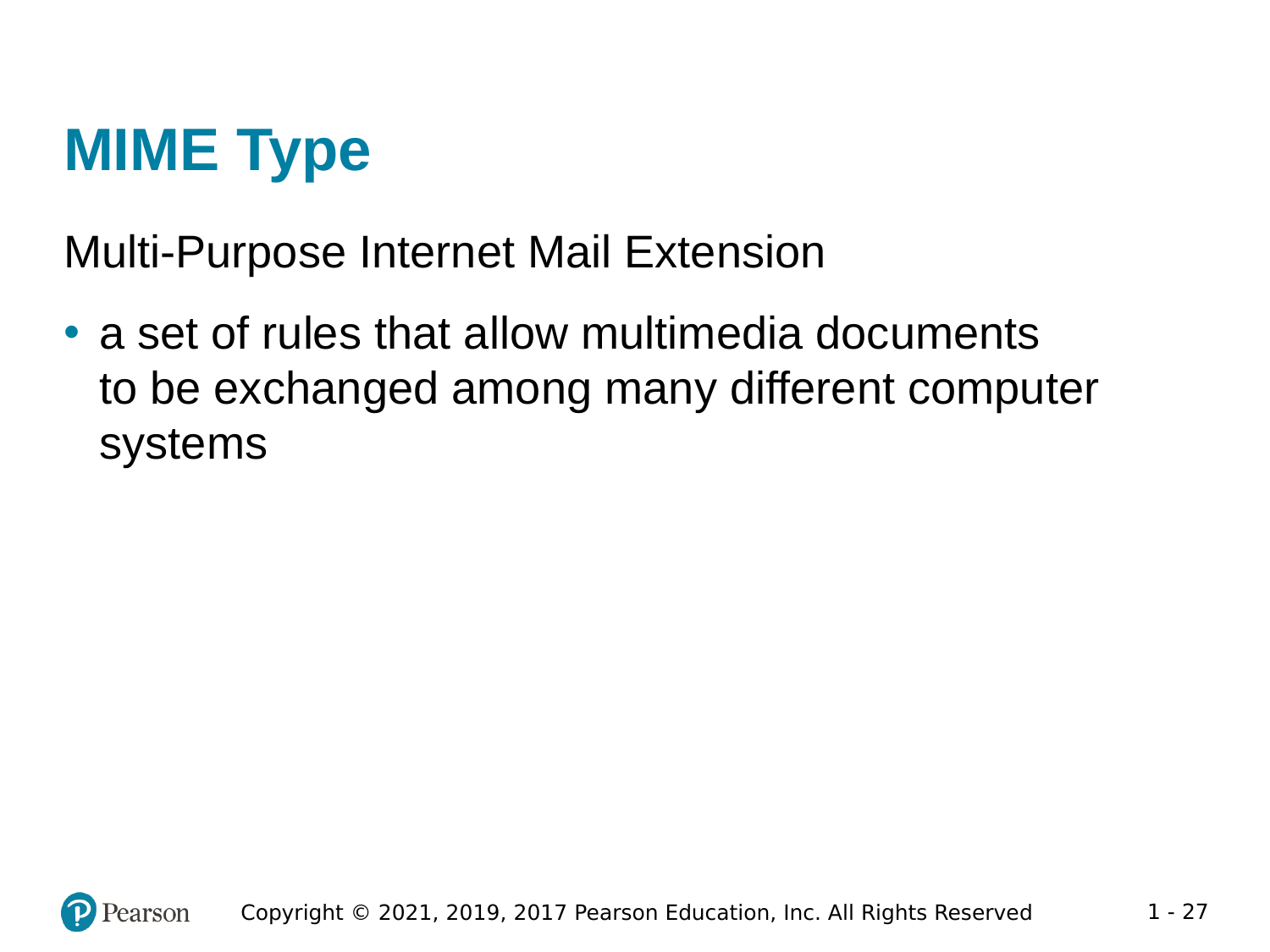

# MIME Type
Multi-Purpose Internet Mail Extension
a set of rules that allow multimedia documents
to be exchanged among many different computer systems